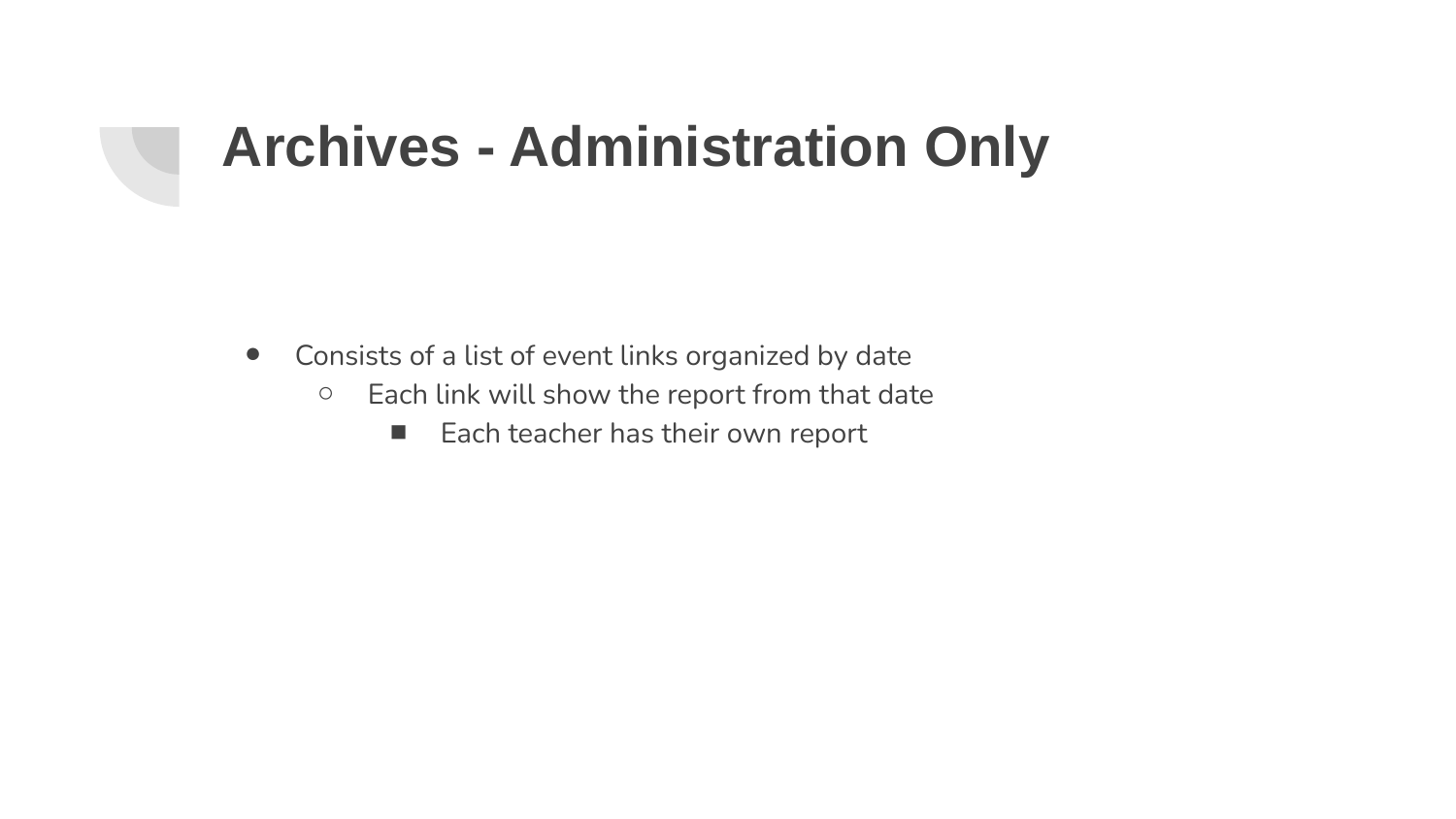

# Archives - Administration Only
Consists of a list of event links organized by date
Each link will show the report from that date
Each teacher has their own report